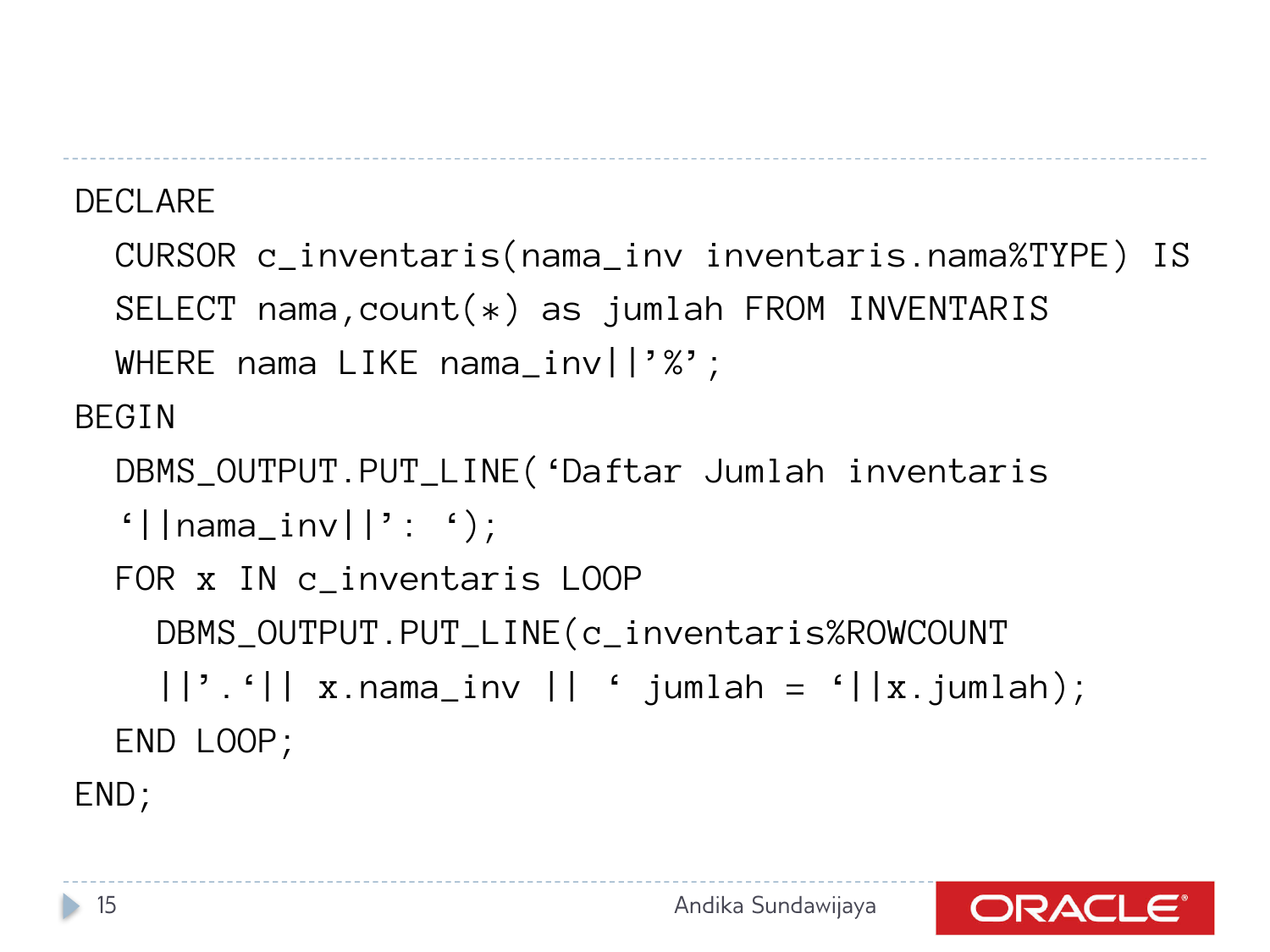

#
DECLARE
  CURSOR c_inventaris(nama_inv inventaris.nama%TYPE) IS
  SELECT nama,count(*) as jumlah FROM INVENTARIS
  WHERE nama LIKE nama_inv||’%’;
BEGIN
  DBMS_OUTPUT.PUT_LINE(‘Daftar Jumlah inventaris
  ‘||nama_inv||’: ‘);
  FOR x IN c_inventaris LOOP
    DBMS_OUTPUT.PUT_LINE(c_inventaris%ROWCOUNT
    ||’.‘|| x.nama_inv || ‘ jumlah = ‘||x.jumlah);
  END LOOP;
END;

15
Andika Sundawijaya